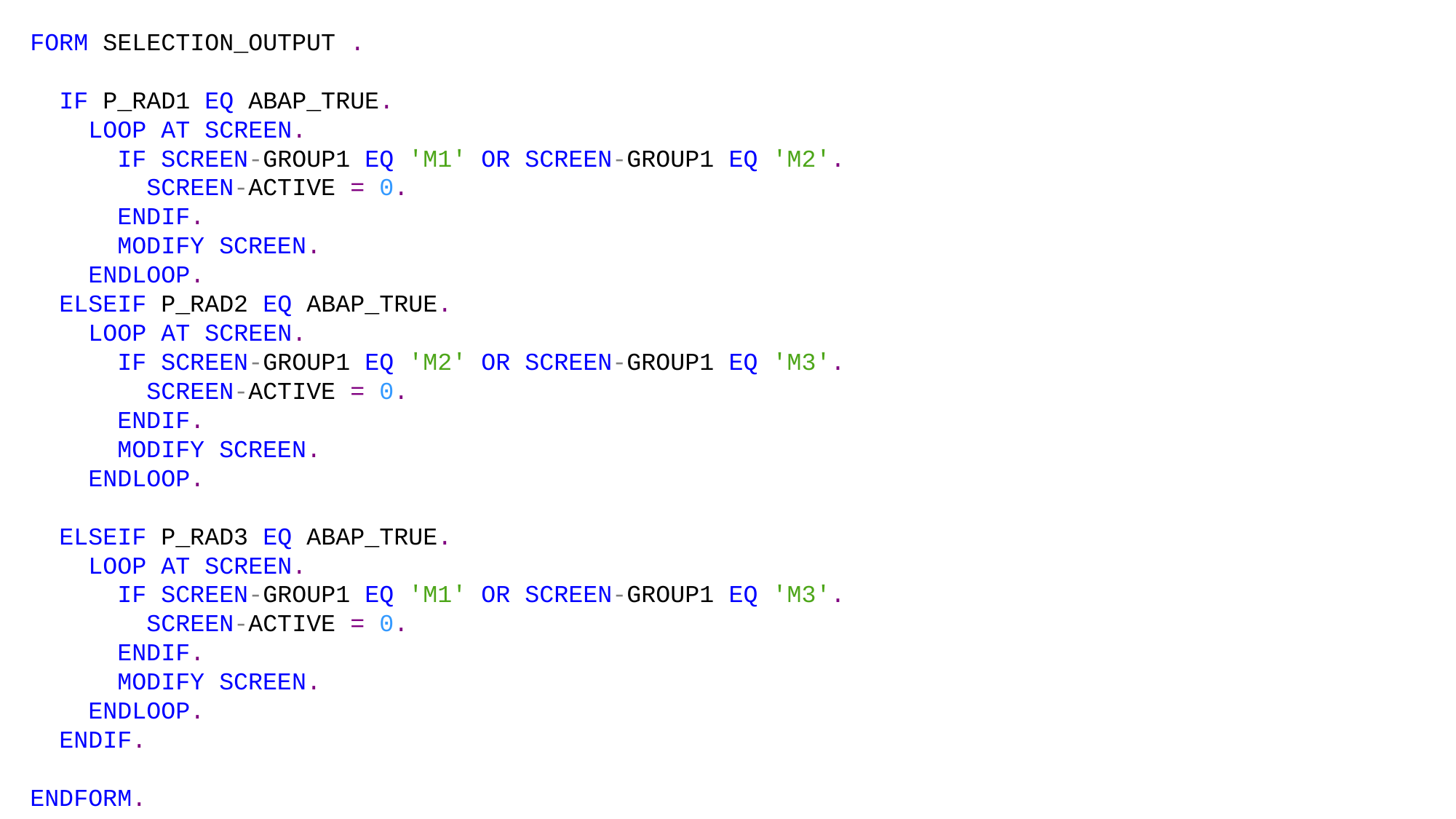

FORM SELECTION_OUTPUT .
  IF P_RAD1 EQ ABAP_TRUE.
    LOOP AT SCREEN.
      IF SCREEN-GROUP1 EQ 'M1' OR SCREEN-GROUP1 EQ 'M2'.
        SCREEN-ACTIVE = 0.
      ENDIF.
      MODIFY SCREEN.
    ENDLOOP.
  ELSEIF P_RAD2 EQ ABAP_TRUE.
    LOOP AT SCREEN.
      IF SCREEN-GROUP1 EQ 'M2' OR SCREEN-GROUP1 EQ 'M3'.
        SCREEN-ACTIVE = 0.
      ENDIF.
      MODIFY SCREEN.
    ENDLOOP.
  ELSEIF P_RAD3 EQ ABAP_TRUE.
    LOOP AT SCREEN.
      IF SCREEN-GROUP1 EQ 'M1' OR SCREEN-GROUP1 EQ 'M3'.
        SCREEN-ACTIVE = 0.
      ENDIF.
      MODIFY SCREEN.
    ENDLOOP.
  ENDIF.
ENDFORM.